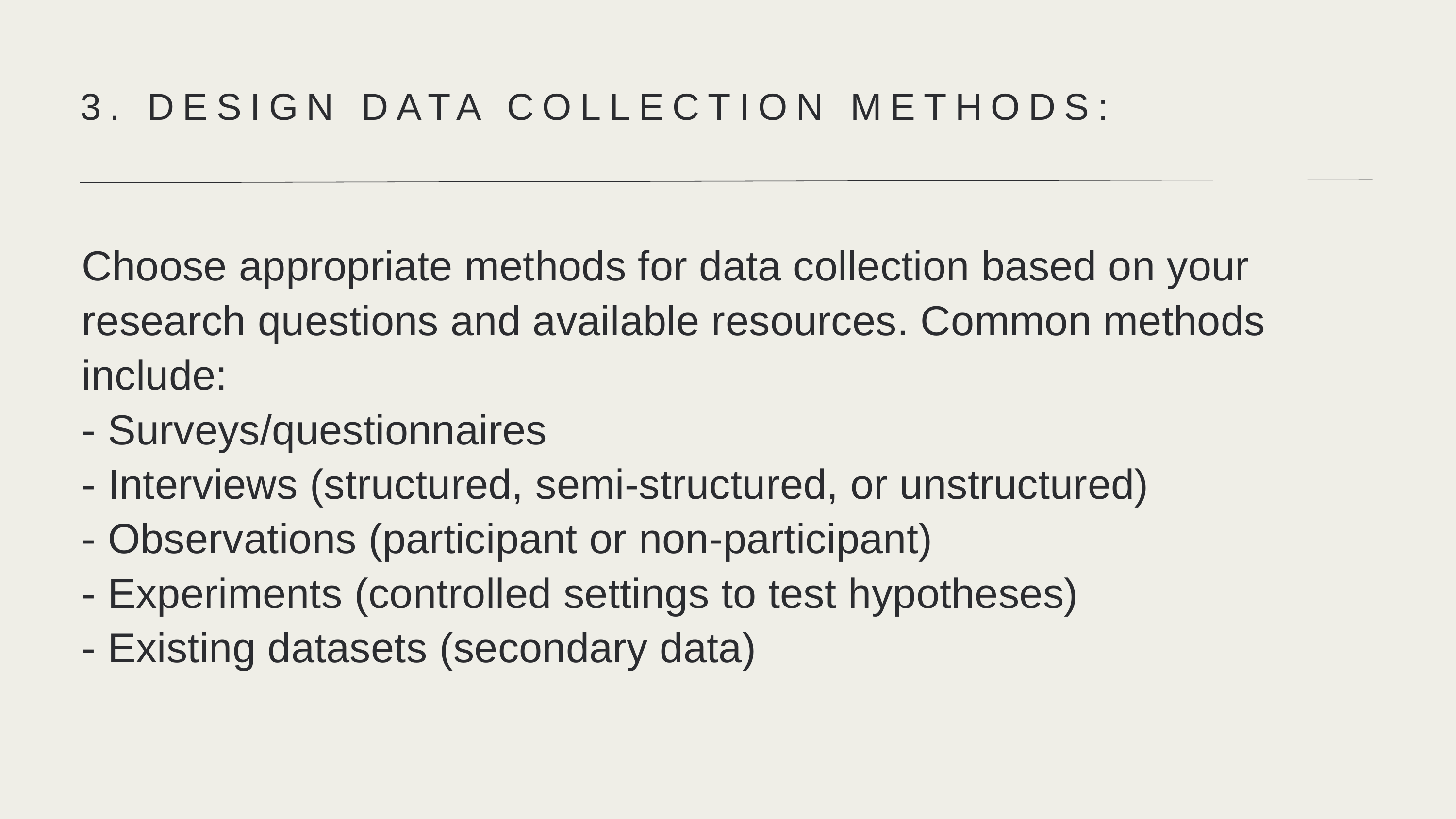

3. DESIGN DATA COLLECTION METHODS:

Choose appropriate methods for data collection based on your research questions and available resources. Common methods include:
- Surveys/questionnaires
- Interviews (structured, semi-structured, or unstructured)
- Observations (participant or non-participant)
- Experiments (controlled settings to test hypotheses)
- Existing datasets (secondary data)